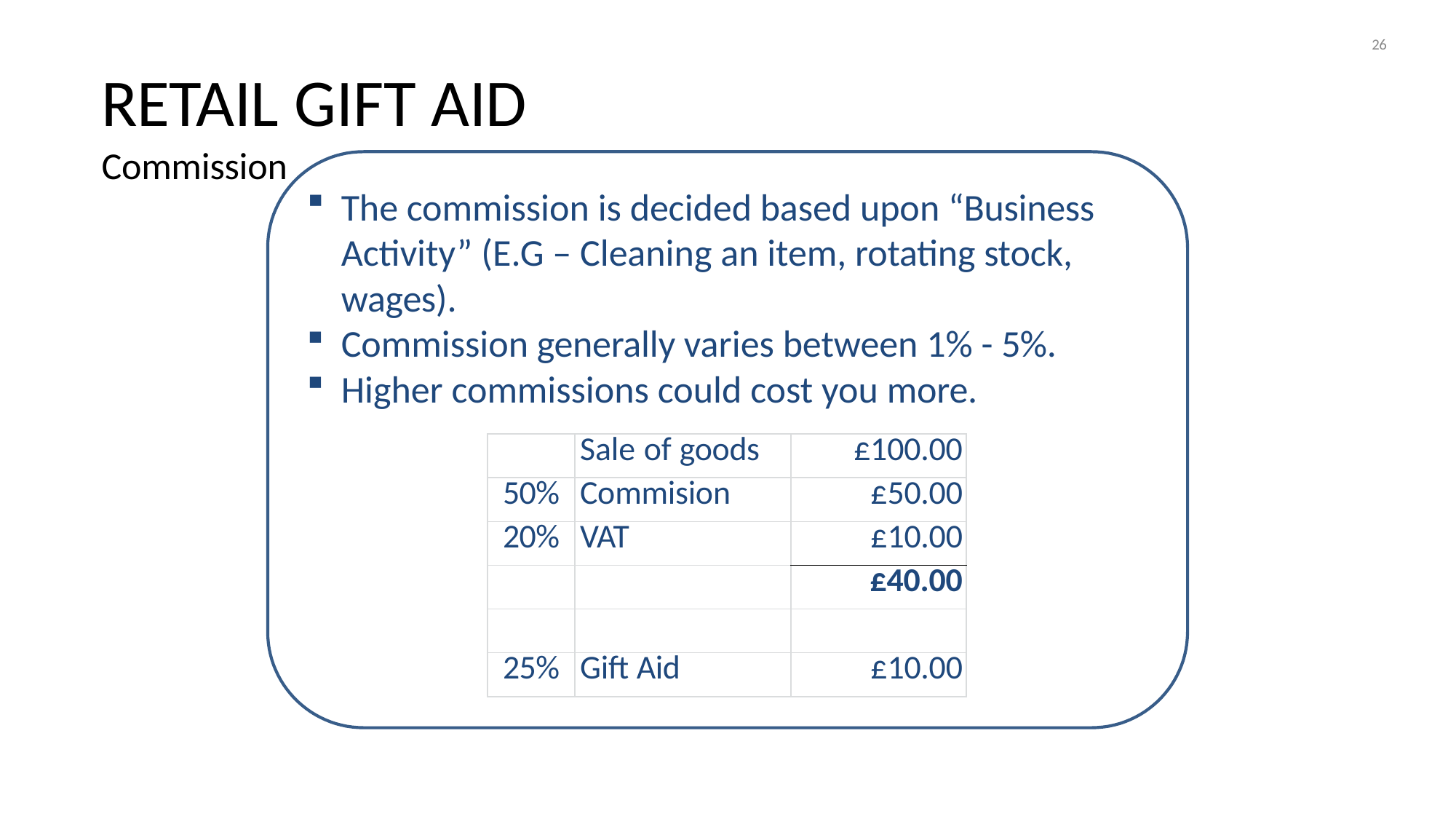

26
# RETAIL GIFT AID
Commission

The commission is decided based upon “Business Activity” (E.G – Cleaning an item, rotating stock, wages).
Commission generally varies between 1% - 5%.
Higher commissions could cost you more.
|  | Sale of goods | £100.00 |
| --- | --- | --- |
| 50% | Commision | £50.00 |
| 20% | VAT | £10.00 |
|  |  | £40.00 |
|  |  |  |
| 25% | Gift Aid | £10.00 |